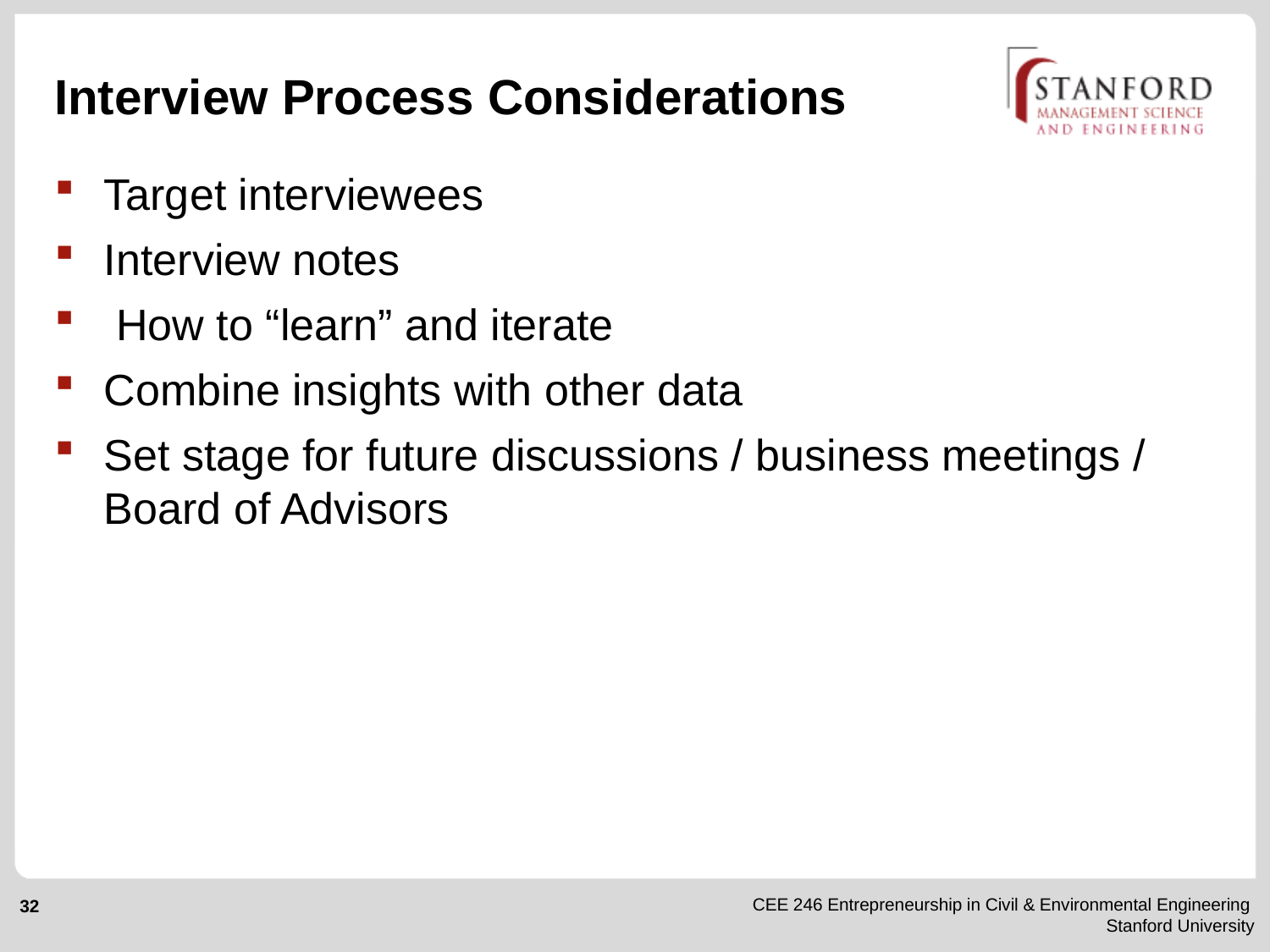

# Interview Process Considerations
Target interviewees
Interview notes
 How to “learn” and iterate
Combine insights with other data
Set stage for future discussions / business meetings / Board of Advisors